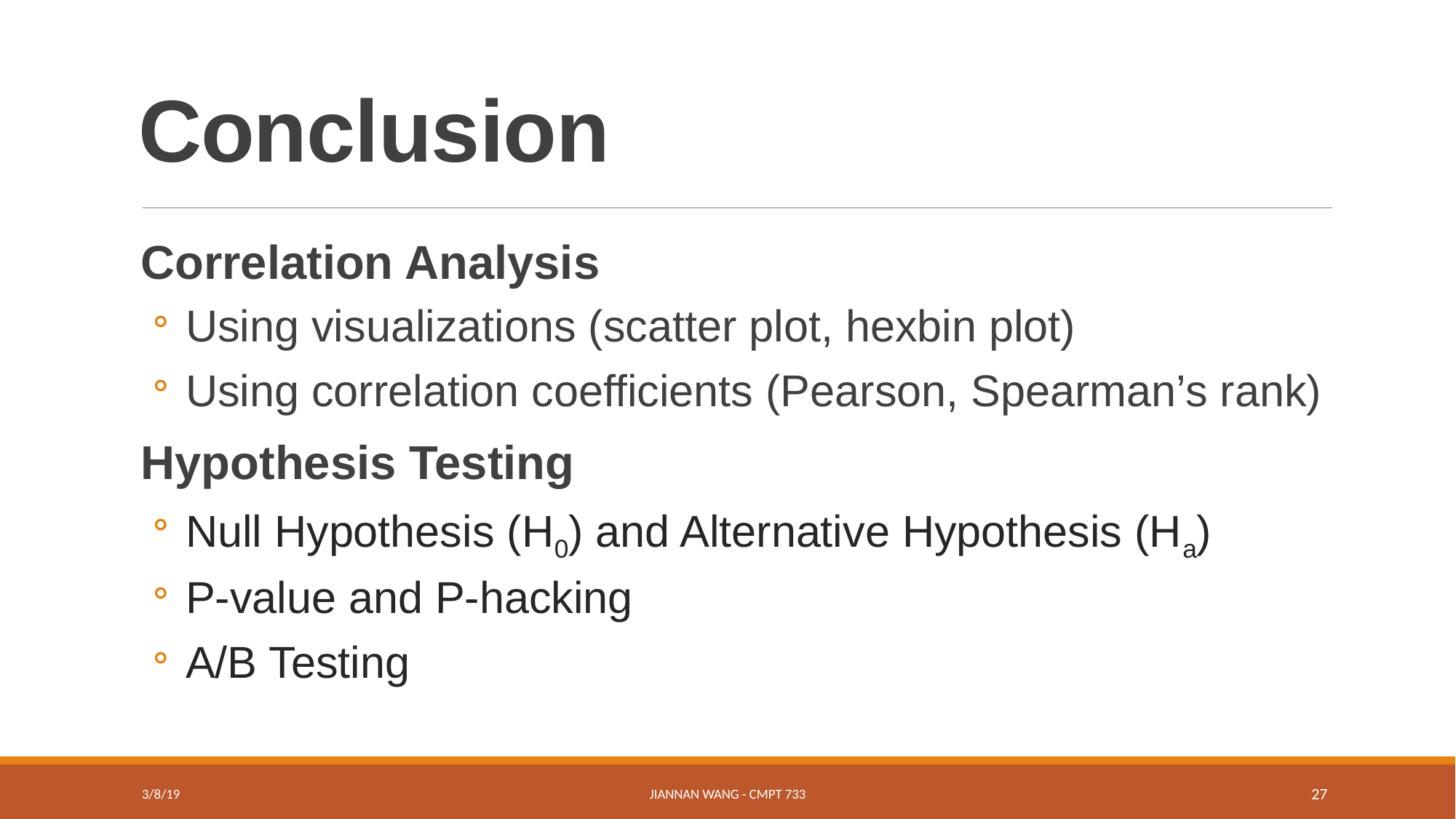

# Conclusion
Correlation Analysis
 Using visualizations (scatter plot, hexbin plot)
 Using correlation coefficients (Pearson, Spearman’s rank)
Hypothesis Testing
 Null Hypothesis (H0) and Alternative Hypothesis (Ha)
 P-value and P-hacking
 A/B Testing
3/8/19
Jiannan Wang - CMPT 733
27